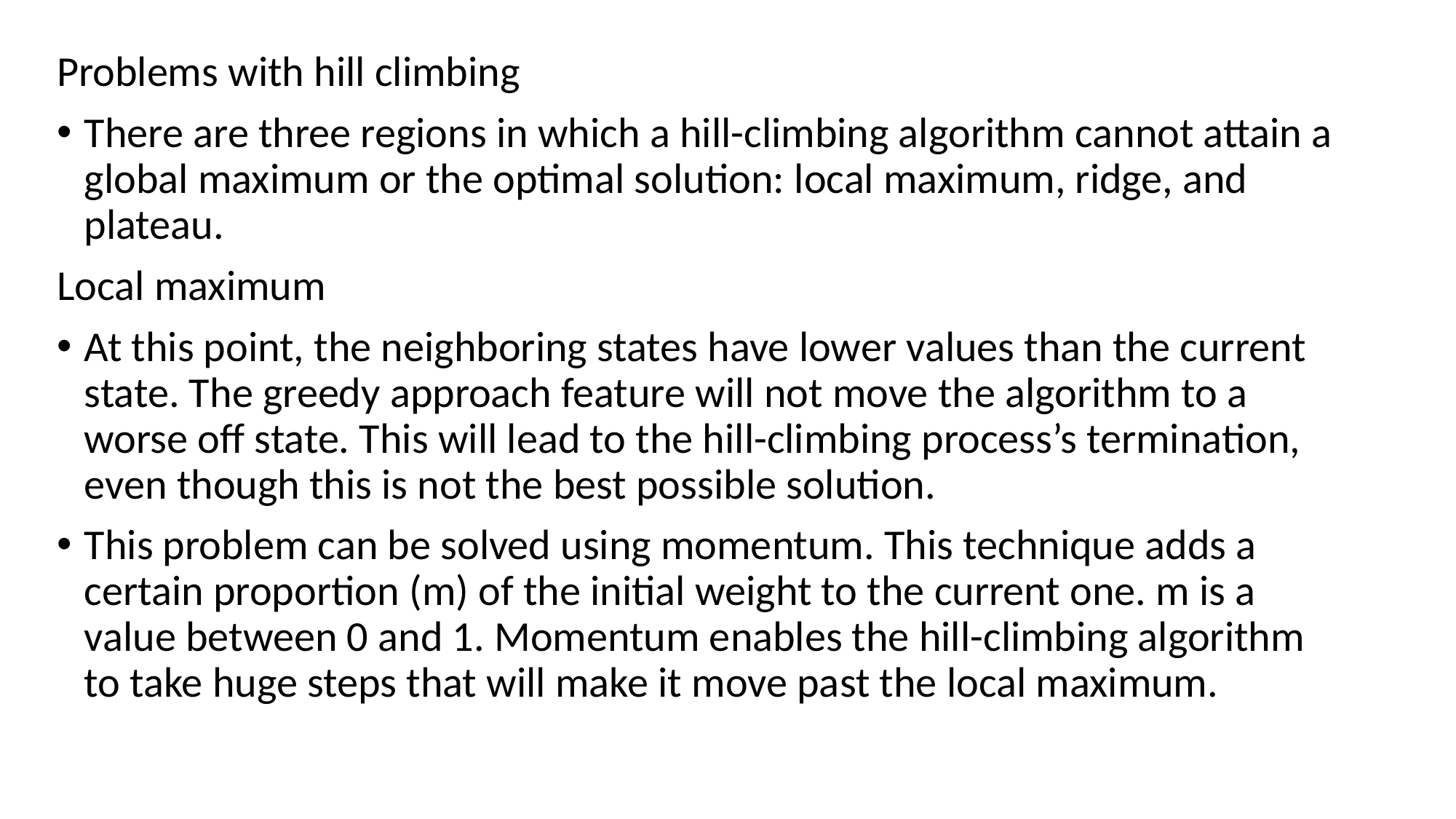

Problems with hill climbing
There are three regions in which a hill-climbing algorithm cannot attain a global maximum or the optimal solution: local maximum, ridge, and plateau.
Local maximum
At this point, the neighboring states have lower values than the current state. The greedy approach feature will not move the algorithm to a worse off state. This will lead to the hill-climbing process’s termination, even though this is not the best possible solution.
This problem can be solved using momentum. This technique adds a certain proportion (m) of the initial weight to the current one. m is a value between 0 and 1. Momentum enables the hill-climbing algorithm to take huge steps that will make it move past the local maximum.